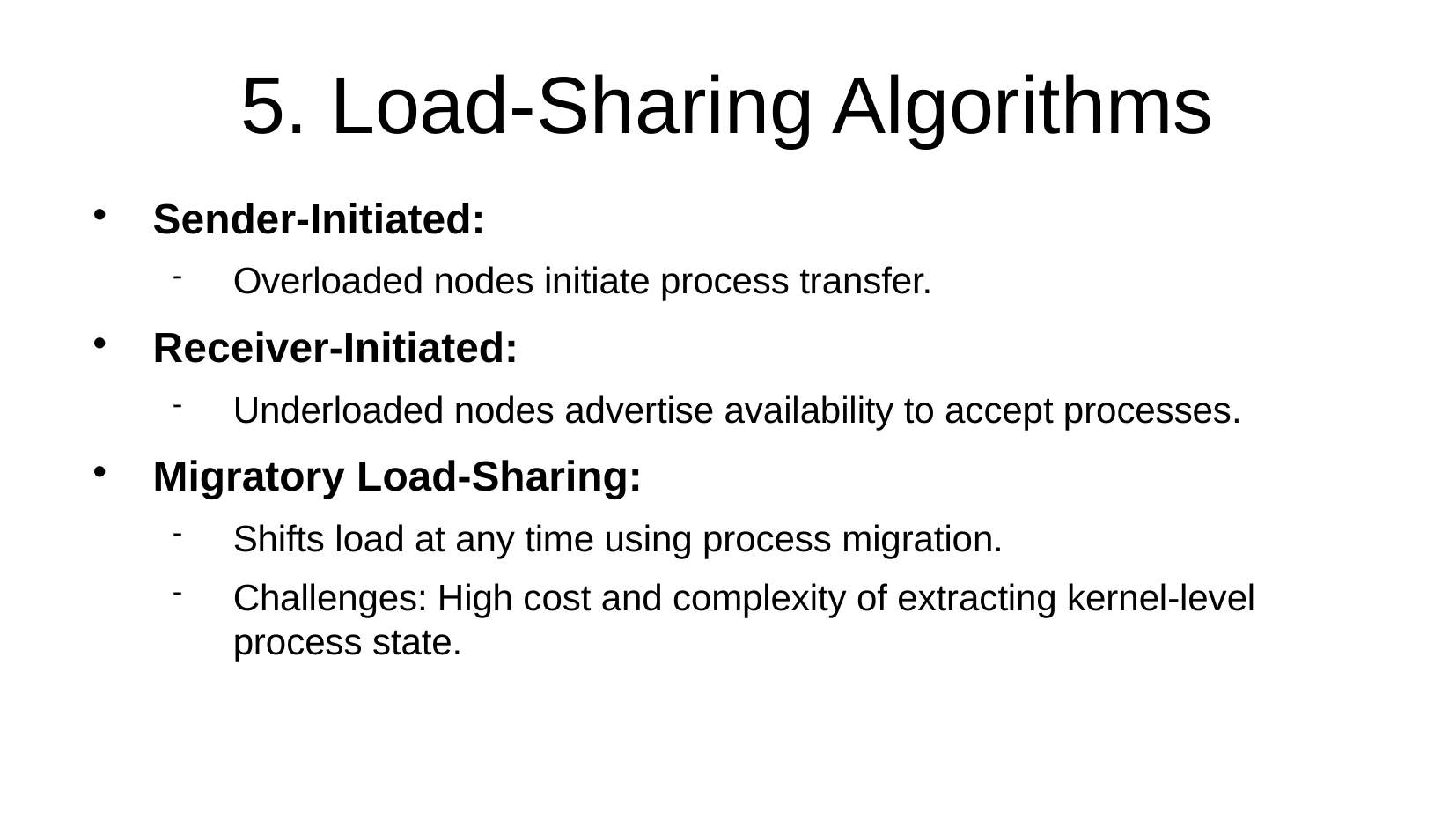

5. Load-Sharing Algorithms
Sender-Initiated:
Overloaded nodes initiate process transfer.
Receiver-Initiated:
Underloaded nodes advertise availability to accept processes.
Migratory Load-Sharing:
Shifts load at any time using process migration.
Challenges: High cost and complexity of extracting kernel-level process state.